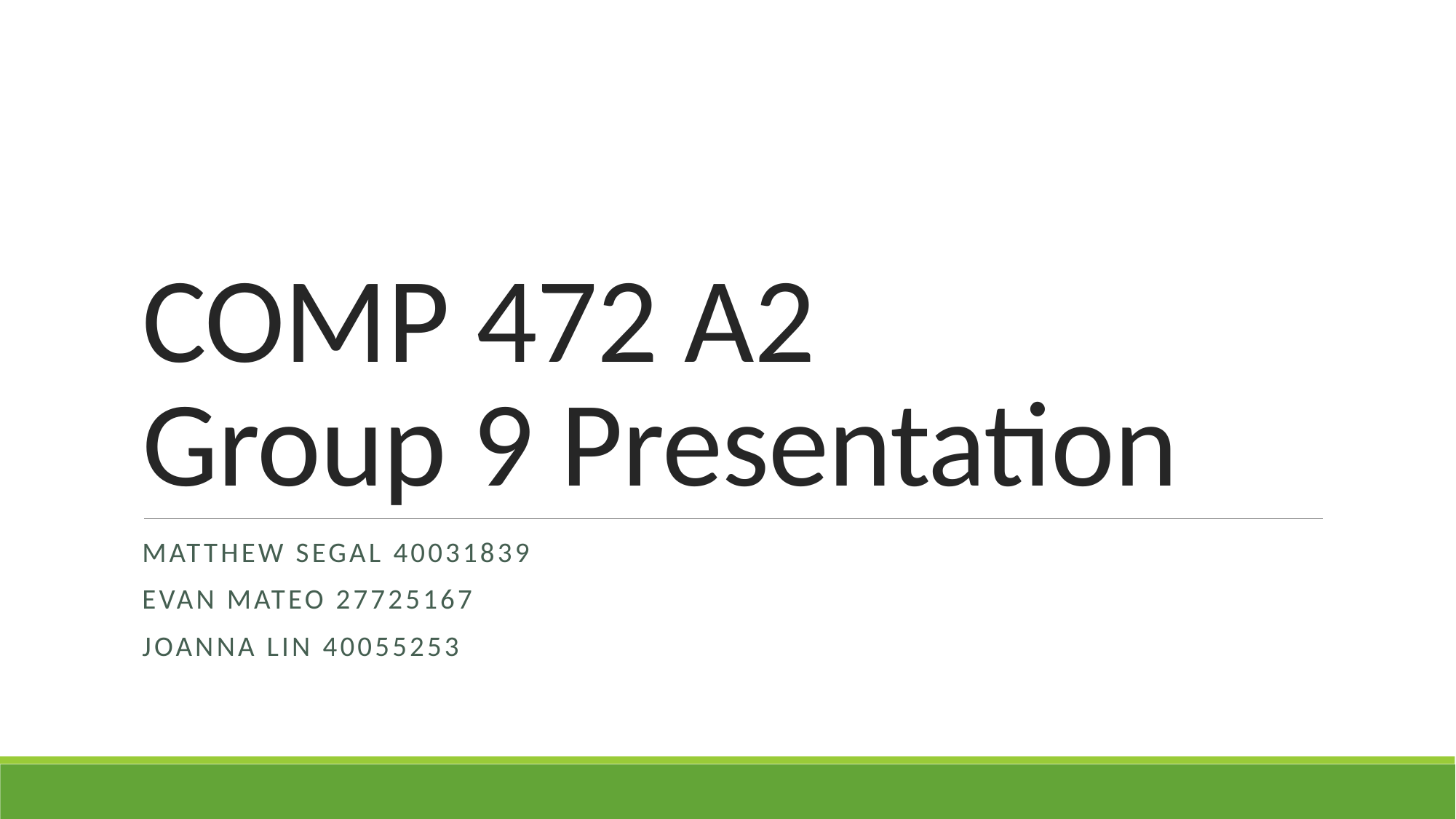

# COMP 472 A2 Group 9 Presentation
Matthew Segal 40031839
Evan Mateo 27725167
Joanna Lin 40055253